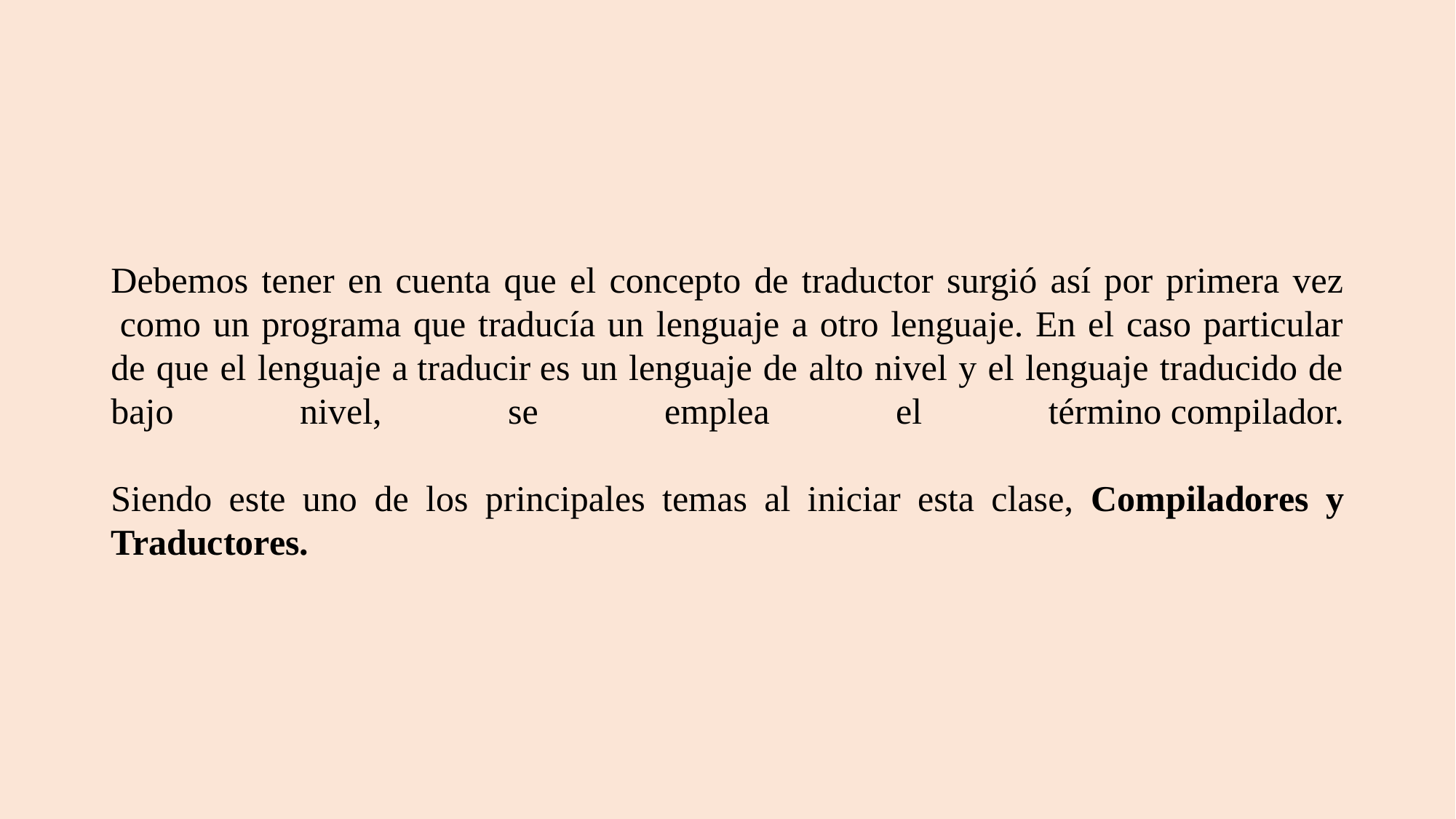

# Debemos tener en cuenta que el concepto de traductor surgió así por primera vez  como un programa que traducía un lenguaje a otro lenguaje. En el caso particular de que el lenguaje a traducir es un lenguaje de alto nivel y el lenguaje traducido de bajo nivel, se emplea el término compilador. Siendo este uno de los principales temas al iniciar esta clase, Compiladores y Traductores.